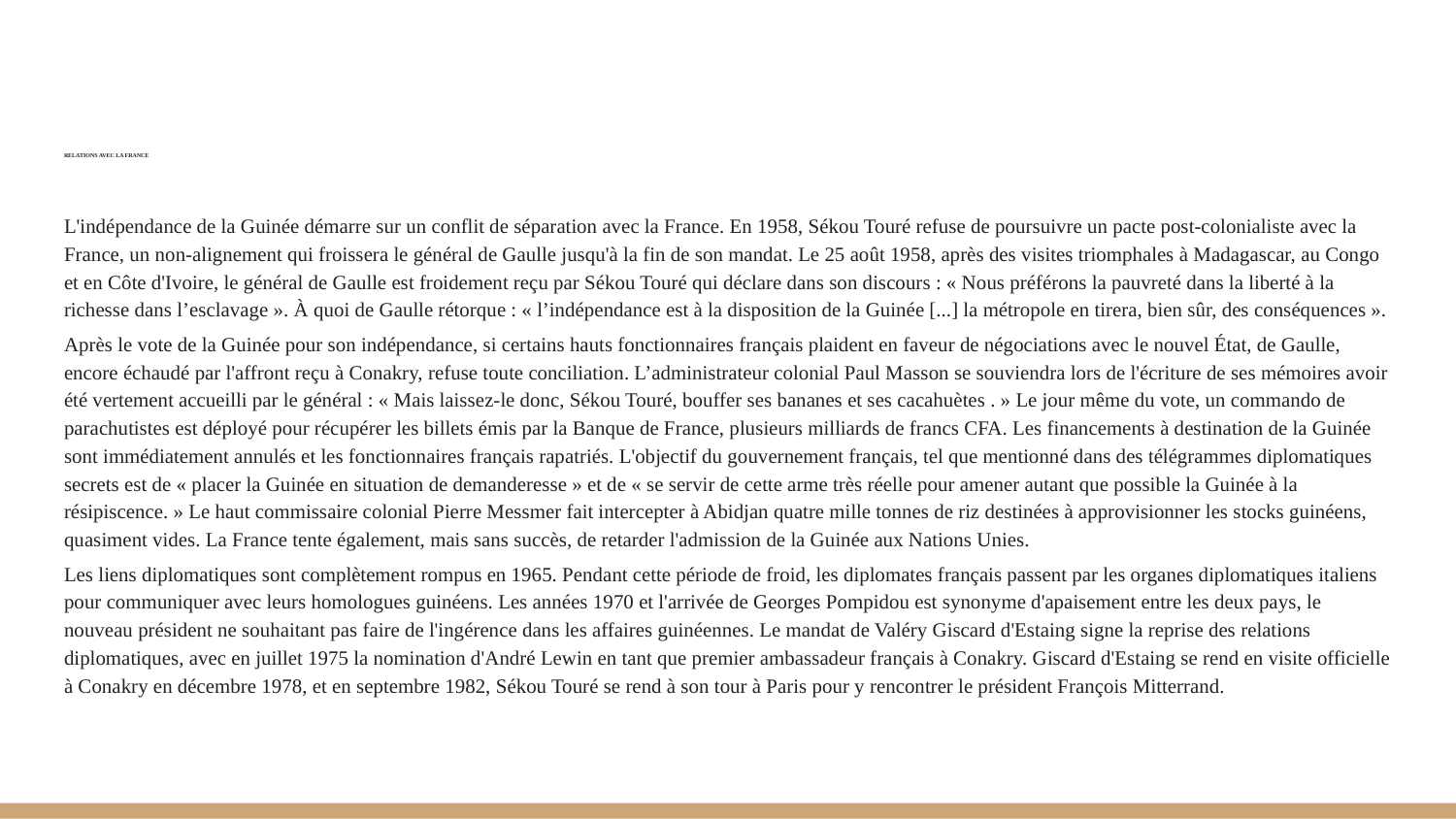

# RELATIONS AVEC LA FRANCE

L'indépendance de la Guinée démarre sur un conflit de séparation avec la France. En 1958, Sékou Touré refuse de poursuivre un pacte post-colonialiste avec la France, un non-alignement qui froissera le général de Gaulle jusqu'à la fin de son mandat. Le 25 août 1958, après des visites triomphales à Madagascar, au Congo et en Côte d'Ivoire, le général de Gaulle est froidement reçu par Sékou Touré qui déclare dans son discours : « Nous préférons la pauvreté dans la liberté à la richesse dans l’esclavage ». À quoi de Gaulle rétorque : « l’indépendance est à la disposition de la Guinée [...] la métropole en tirera, bien sûr, des conséquences ».
Après le vote de la Guinée pour son indépendance, si certains hauts fonctionnaires français plaident en faveur de négociations avec le nouvel État, de Gaulle, encore échaudé par l'affront reçu à Conakry, refuse toute conciliation. L’administrateur colonial Paul Masson se souviendra lors de l'écriture de ses mémoires avoir été vertement accueilli par le général : « Mais laissez-le donc, Sékou Touré, bouffer ses bananes et ses cacahuètes . » Le jour même du vote, un commando de parachutistes est déployé pour récupérer les billets émis par la Banque de France, plusieurs milliards de francs CFA. Les financements à destination de la Guinée sont immédiatement annulés et les fonctionnaires français rapatriés. L'objectif du gouvernement français, tel que mentionné dans des télégrammes diplomatiques secrets est de « placer la Guinée en situation de demanderesse » et de « se servir de cette arme très réelle pour amener autant que possible la Guinée à la résipiscence. » Le haut commissaire colonial Pierre Messmer fait intercepter à Abidjan quatre mille tonnes de riz destinées à approvisionner les stocks guinéens, quasiment vides. La France tente également, mais sans succès, de retarder l'admission de la Guinée aux Nations Unies.
Les liens diplomatiques sont complètement rompus en 1965. Pendant cette période de froid, les diplomates français passent par les organes diplomatiques italiens pour communiquer avec leurs homologues guinéens. Les années 1970 et l'arrivée de Georges Pompidou est synonyme d'apaisement entre les deux pays, le nouveau président ne souhaitant pas faire de l'ingérence dans les affaires guinéennes. Le mandat de Valéry Giscard d'Estaing signe la reprise des relations diplomatiques, avec en juillet 1975 la nomination d'André Lewin en tant que premier ambassadeur français à Conakry. Giscard d'Estaing se rend en visite officielle à Conakry en décembre 1978, et en septembre 1982, Sékou Touré se rend à son tour à Paris pour y rencontrer le président François Mitterrand.